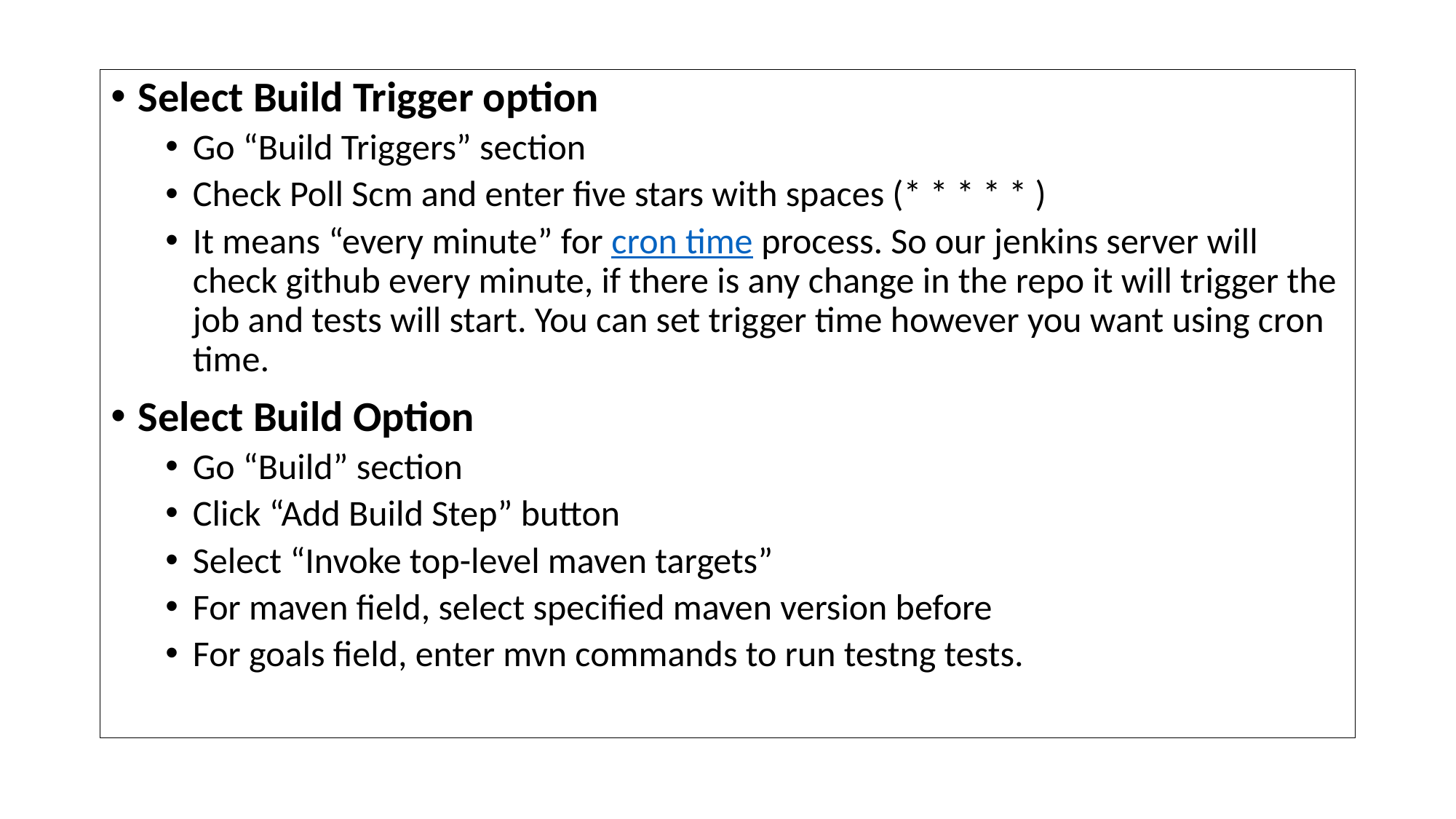

Select Build Trigger option
Go “Build Triggers” section
Check Poll Scm and enter five stars with spaces (* * * * * )
It means “every minute” for cron time process. So our jenkins server will check github every minute, if there is any change in the repo it will trigger the job and tests will start. You can set trigger time however you want using cron time.
Select Build Option
Go “Build” section
Click “Add Build Step” button
Select “Invoke top-level maven targets”
For maven field, select specified maven version before
For goals field, enter mvn commands to run testng tests.